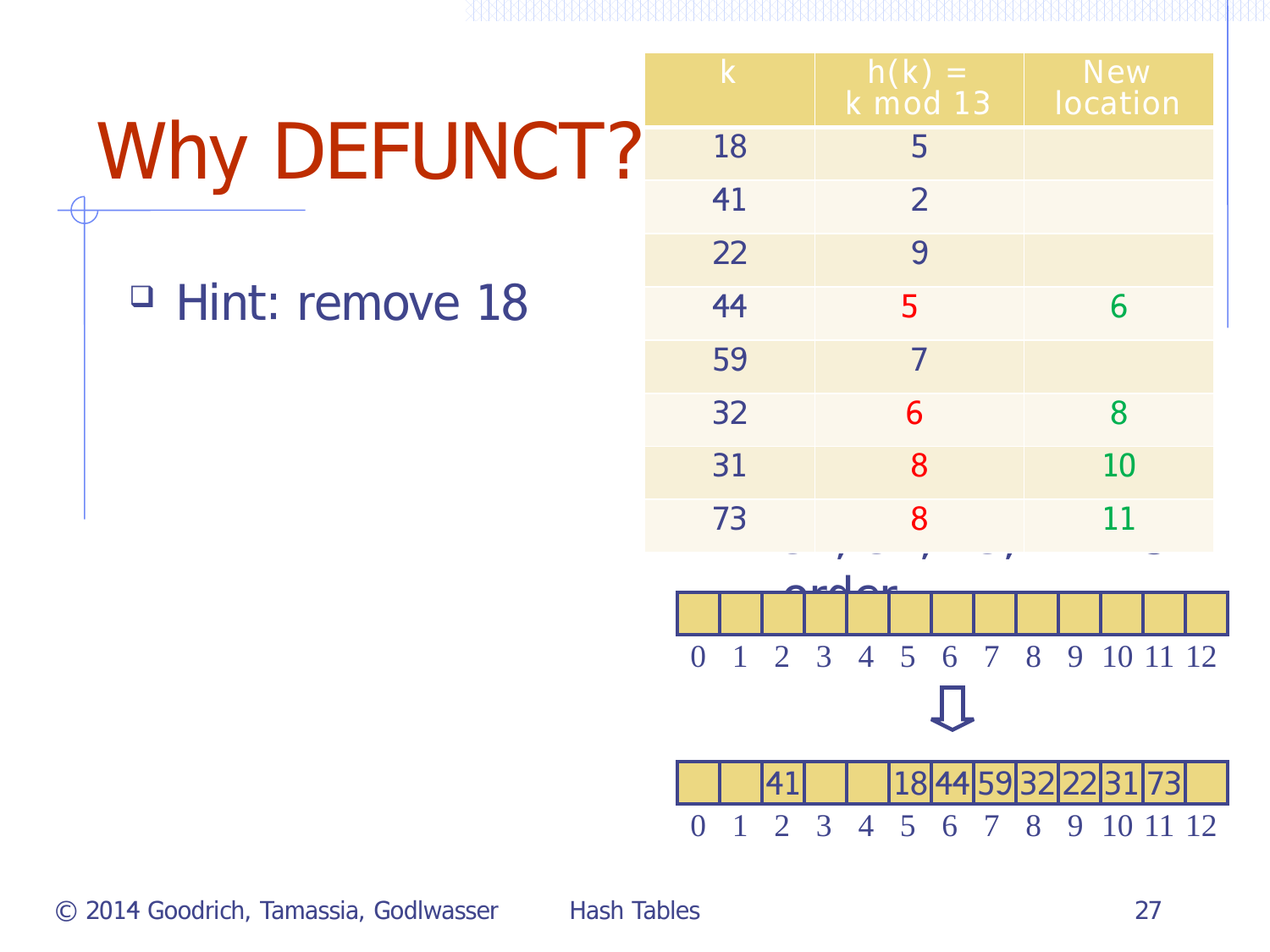

# Why DEFUNCT?
| k | h(k) = k mod 13 | New location |
| --- | --- | --- |
| 18 | 5 |  |
| 41 | 2 |  |
| 22 | 9 |  |
| 44 | 5 | 6 |
| 59 | 7 |  |
| 32 | 6 | 8 |
| 31 | 8 | 10 |
| 73 | 8 | 11 |
Example:
h(x) = x mod 13
Insert keys 18, 41, 22, 44, 59, 32, 31, 73, in this order

Hint: remove 18

0
1
2
3
4
5
6
7
8
9
10
11
12

41

18
44
59
32
22
31
73

0
1
2
3
4
5
6
7
8
9
10
11
12
© 2014 Goodrich, Tamassia, Godlwasser
Hash Tables
27